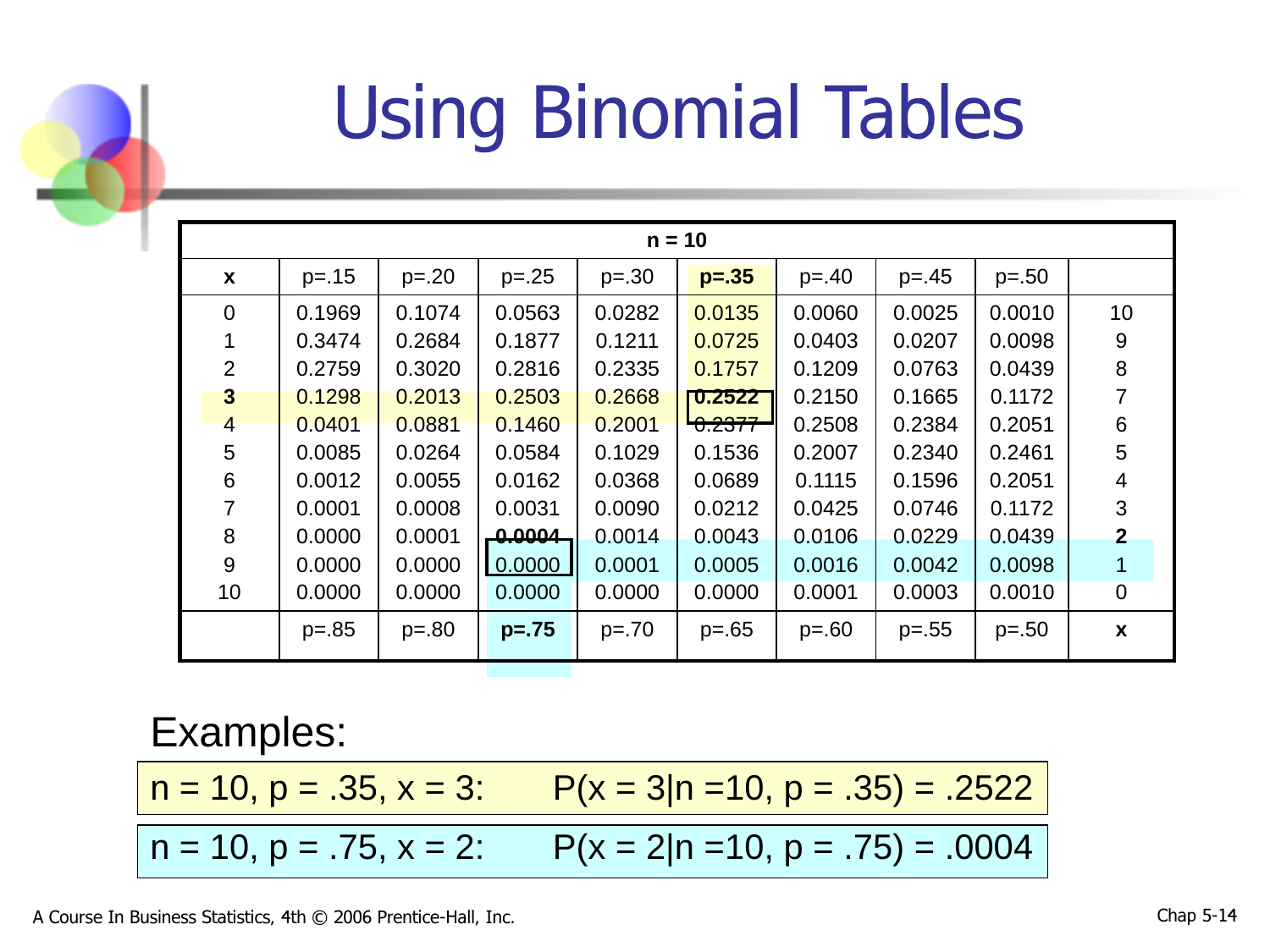

# Using Binomial Tables
| n = 10 |  |  |  |  |  |  |  |  |  |
| --- | --- | --- | --- | --- | --- | --- | --- | --- | --- |
| x | p=.15 | p=.20 | p=.25 | p=.30 | p=.35 | p=.40 | p=.45 | p=.50 |  |
| 0 1 2 3 4 5 6 7 8 9 10 | 0.1969 0.3474 0.2759 0.1298 0.0401 0.0085 0.0012 0.0001 0.0000 0.0000 0.0000 | 0.1074 0.2684 0.3020 0.2013 0.0881 0.0264 0.0055 0.0008 0.0001 0.0000 0.0000 | 0.0563 0.1877 0.2816 0.2503 0.1460 0.0584 0.0162 0.0031 0.0004 0.0000 0.0000 | 0.0282 0.1211 0.2335 0.2668 0.2001 0.1029 0.0368 0.0090 0.0014 0.0001 0.0000 | 0.0135 0.0725 0.1757 0.2522 0.2377 0.1536 0.0689 0.0212 0.0043 0.0005 0.0000 | 0.0060 0.0403 0.1209 0.2150 0.2508 0.2007 0.1115 0.0425 0.0106 0.0016 0.0001 | 0.0025 0.0207 0.0763 0.1665 0.2384 0.2340 0.1596 0.0746 0.0229 0.0042 0.0003 | 0.0010 0.0098 0.0439 0.1172 0.2051 0.2461 0.2051 0.1172 0.0439 0.0098 0.0010 | 10 9 8 7 6 5 4 3 2 1 0 |
|  | p=.85 | p=.80 | p=.75 | p=.70 | p=.65 | p=.60 | p=.55 | p=.50 | x |

Examples:
n = 10, p = .35, x = 3:       P(x = 3|n =10, p = .35) = .2522
n = 10, p = .75, x = 2:       P(x = 2|n =10, p = .75) = .0004

A Course In Business Statistics, 4th © 2006 Prentice-Hall, Inc.
Chap 5-14